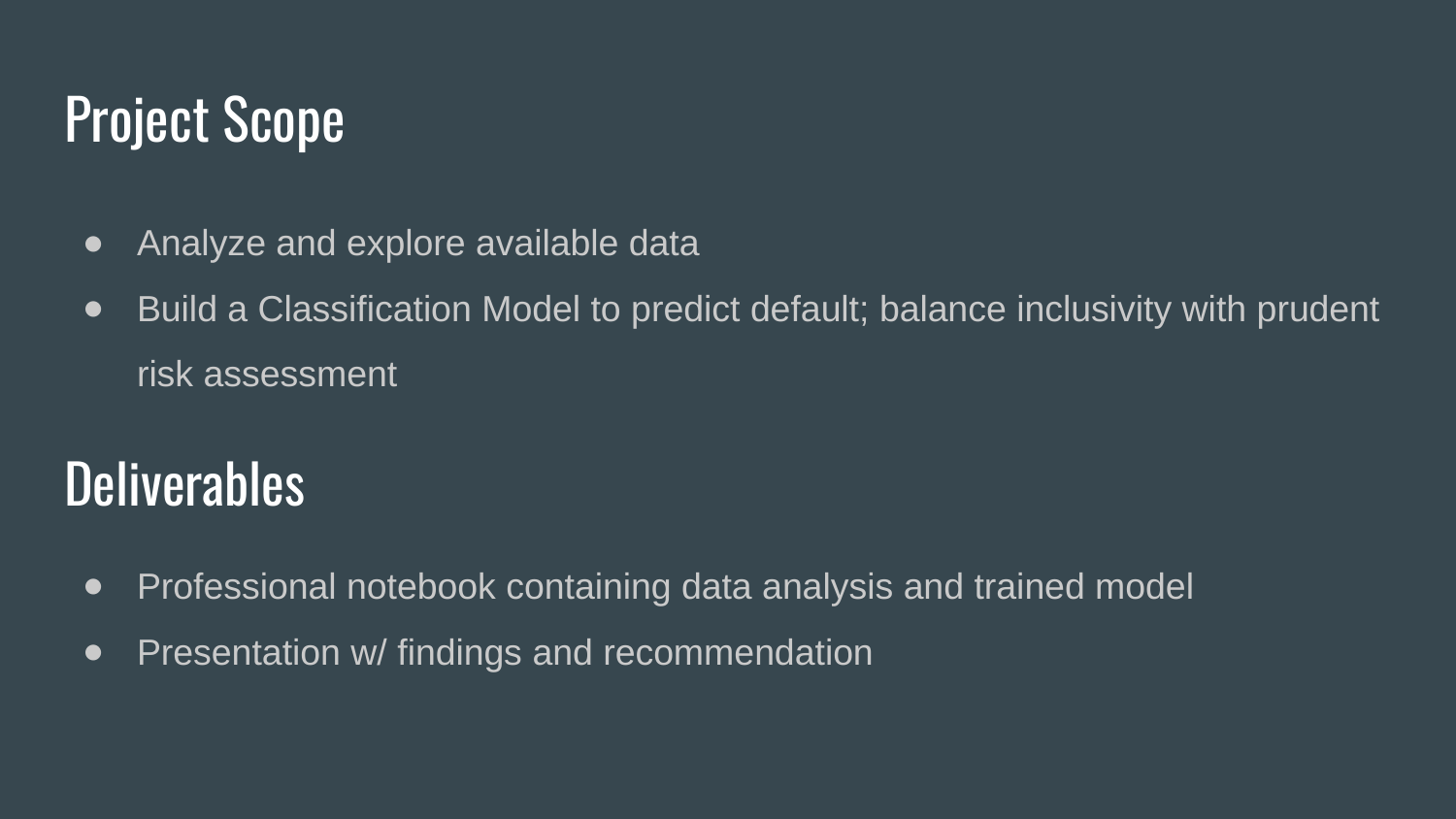

# Project Scope
Analyze and explore available data
Build a Classification Model to predict default; balance inclusivity with prudent risk assessment
Deliverables
Professional notebook containing data analysis and trained model
Presentation w/ findings and recommendation